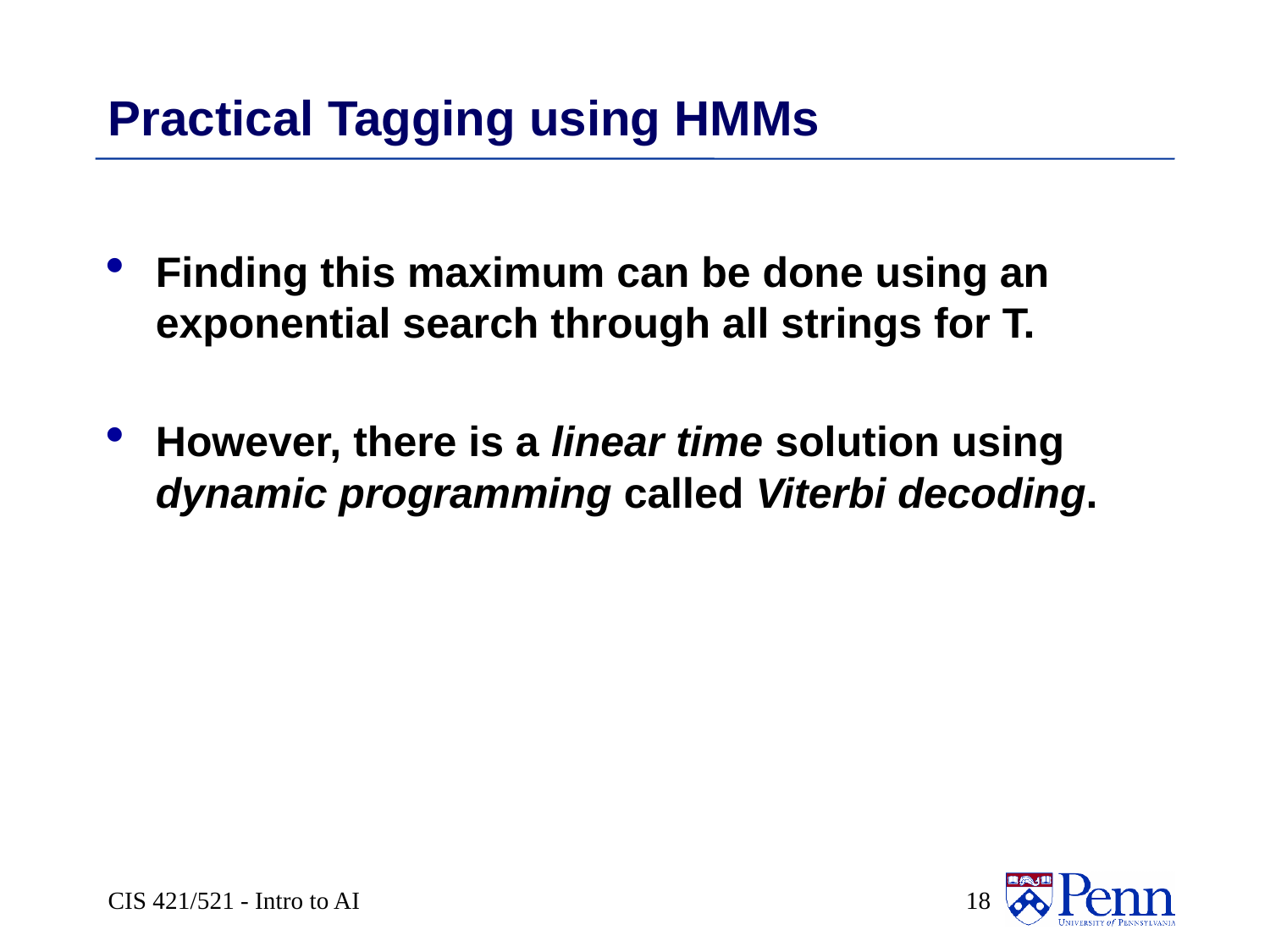

# Practical Tagging using HMMs

Finding this maximum can be done using an exponential search through all strings for T.

However, there is a linear time solution using dynamic programming called Viterbi decoding.

CIS 421/521 - Intro to AI
       18